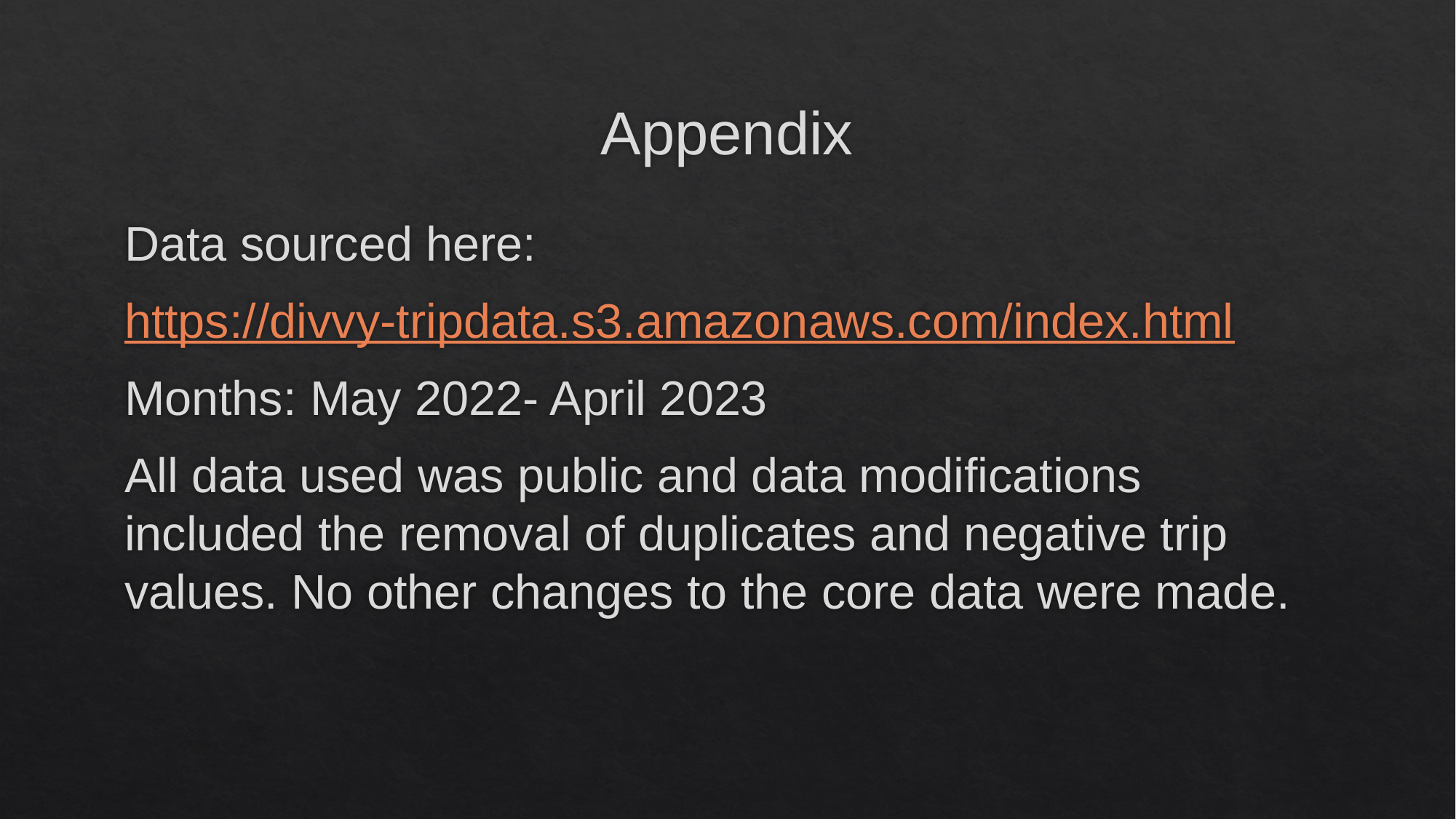

# Appendix
Data sourced here:
https://divvy-tripdata.s3.amazonaws.com/index.html
Months: May 2022- April 2023
All data used was public and data modifications included the removal of duplicates and negative trip values. No other changes to the core data were made.